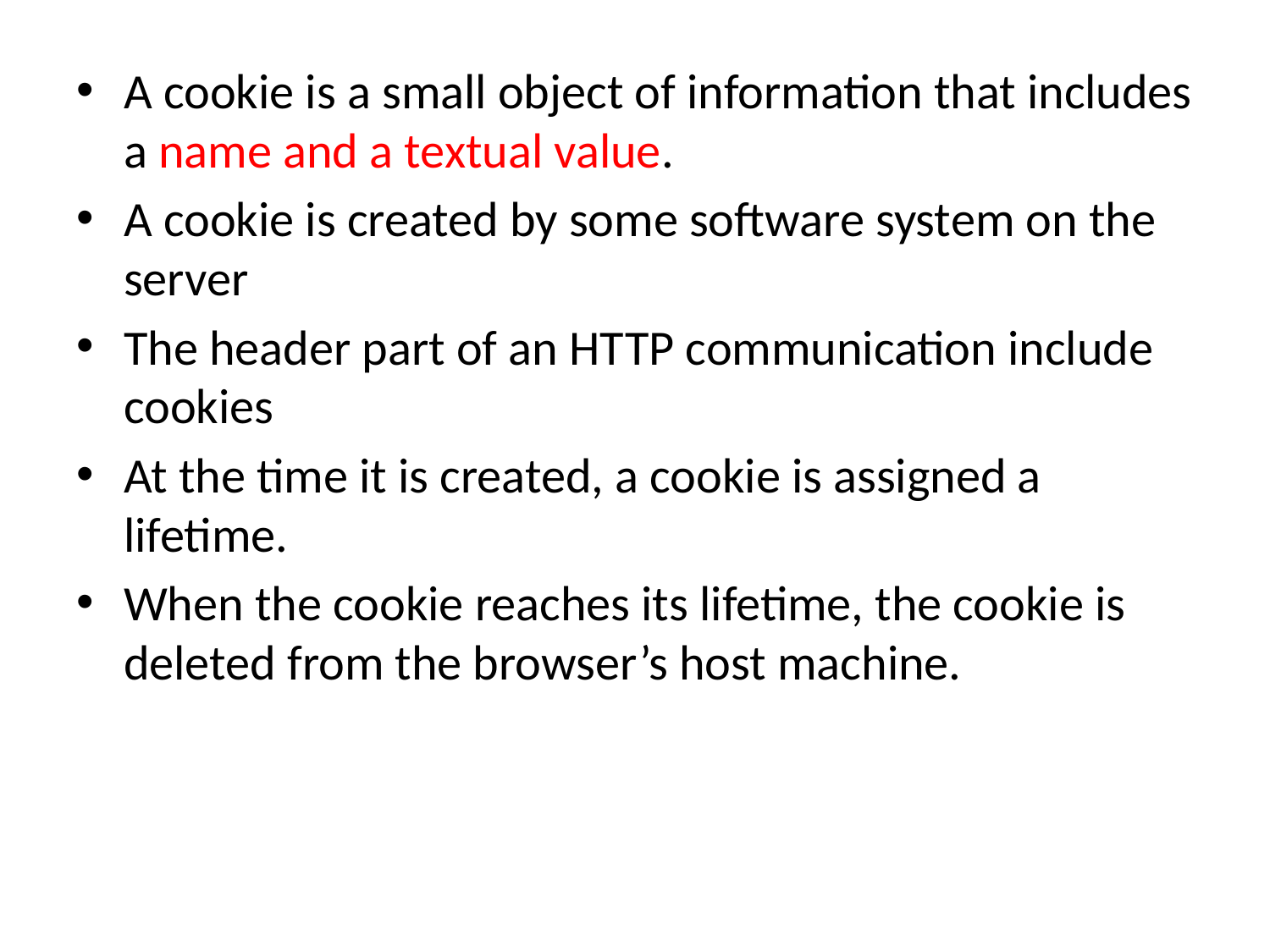

A cookie is a small object of information that includes a name and a textual value.
A cookie is created by some software system on the server
The header part of an HTTP communication include cookies
At the time it is created, a cookie is assigned a lifetime.
When the cookie reaches its lifetime, the cookie is deleted from the browser’s host machine.